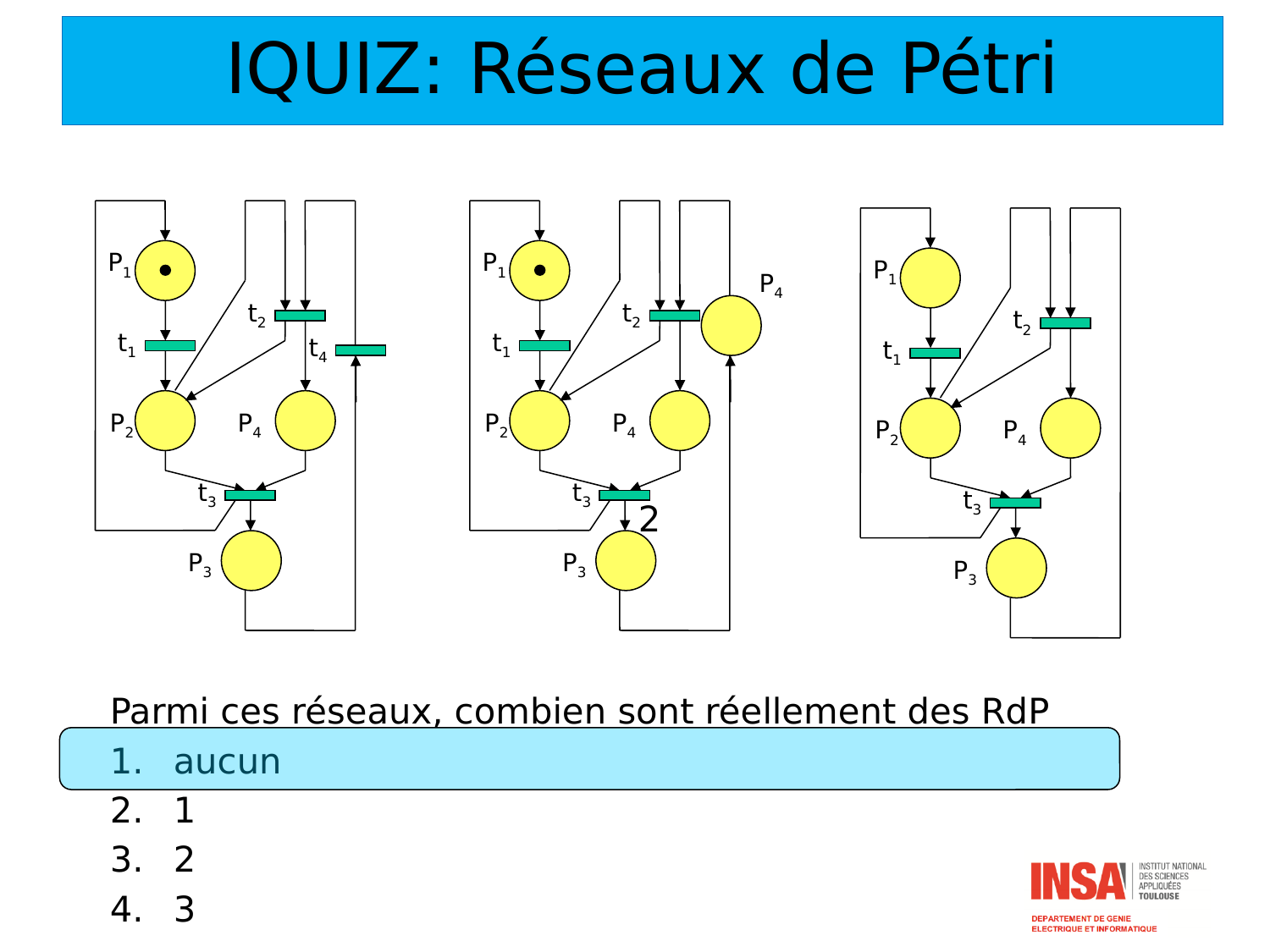

IQUIZ: Réseaux de Pétri
#

P1

t2

t1

t4

P2
P4

t3

P3

P1

P1

P4

t2

t2

t1

t1

P2
P4
P2
P4

t3

t3

2

P3
P3

Parmi ces réseaux, combien sont réellement des RdP
aucun
1
2
3